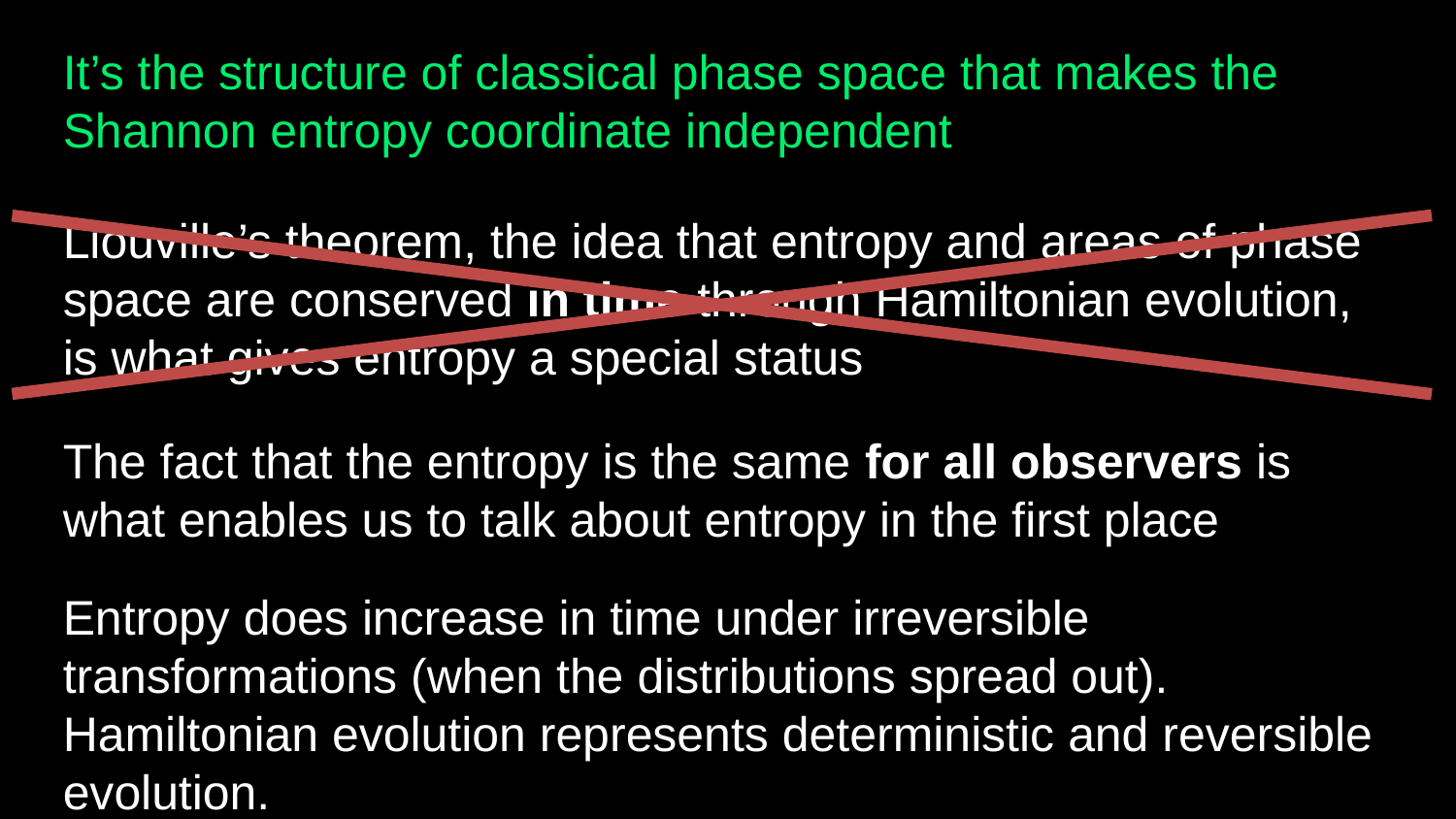

It’s the structure of classical phase space that makes the Shannon entropy coordinate independent
Liouville’s theorem, the idea that entropy and areas of phase space are conserved in time through Hamiltonian evolution, is what gives entropy a special status
The fact that the entropy is the same for all observers is what enables us to talk about entropy in the first place
Entropy does increase in time under irreversible transformations (when the distributions spread out). Hamiltonian evolution represents deterministic and reversible evolution.